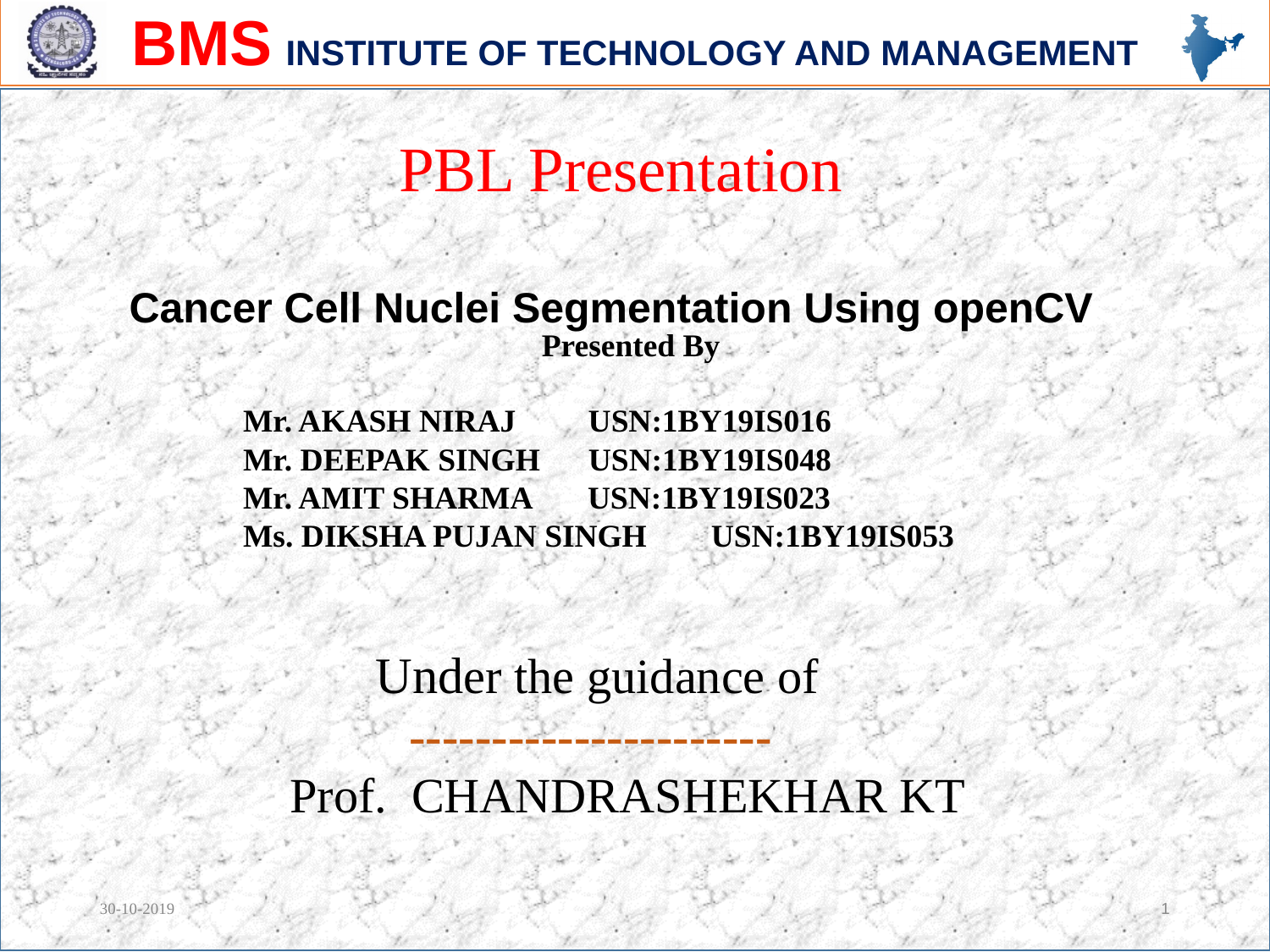

PBL Presentation

Cancer Cell Nuclei Segmentation Using openCV

          Presented By

 Under the guidance of
----------------------
      Prof.  CHANDRASHEKHAR KT

Mr. AKASH NIRAJ         USN:1BY19IS016
Mr. DEEPAK SINGH      USN:1BY19IS048
Mr. AMIT SHARMA       USN:1BY19IS023
Ms. DIKSHA PUJAN SINGH        USN:1BY19IS053
30-10-2019
1